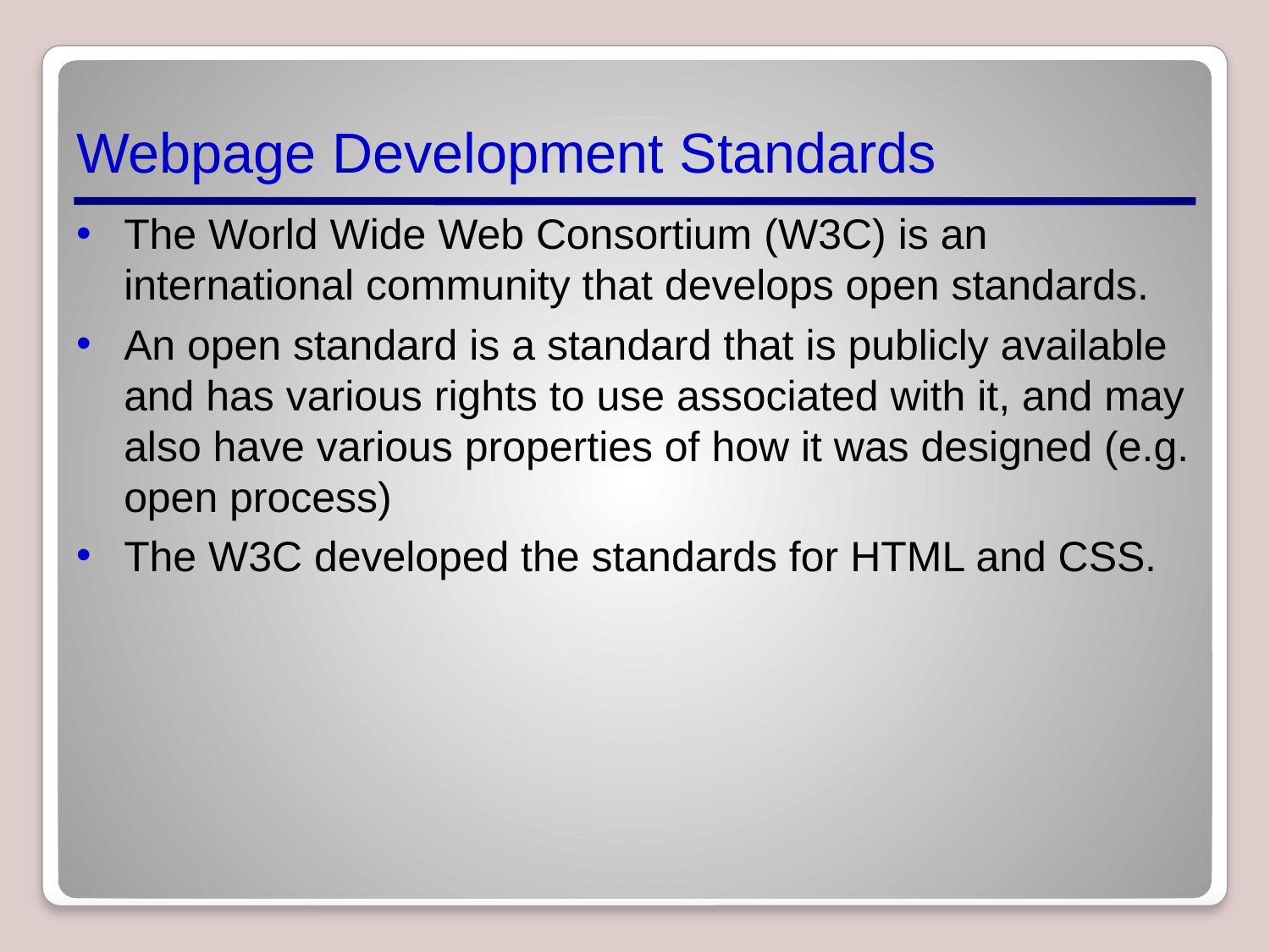

# Webpage Development Standards
The World Wide Web Consortium (W3C) is an international community that develops open standards.
An open standard is a standard that is publicly available and has various rights to use associated with it, and may also have various properties of how it was designed (e.g. open process)
The W3C developed the standards for HTML and CSS.